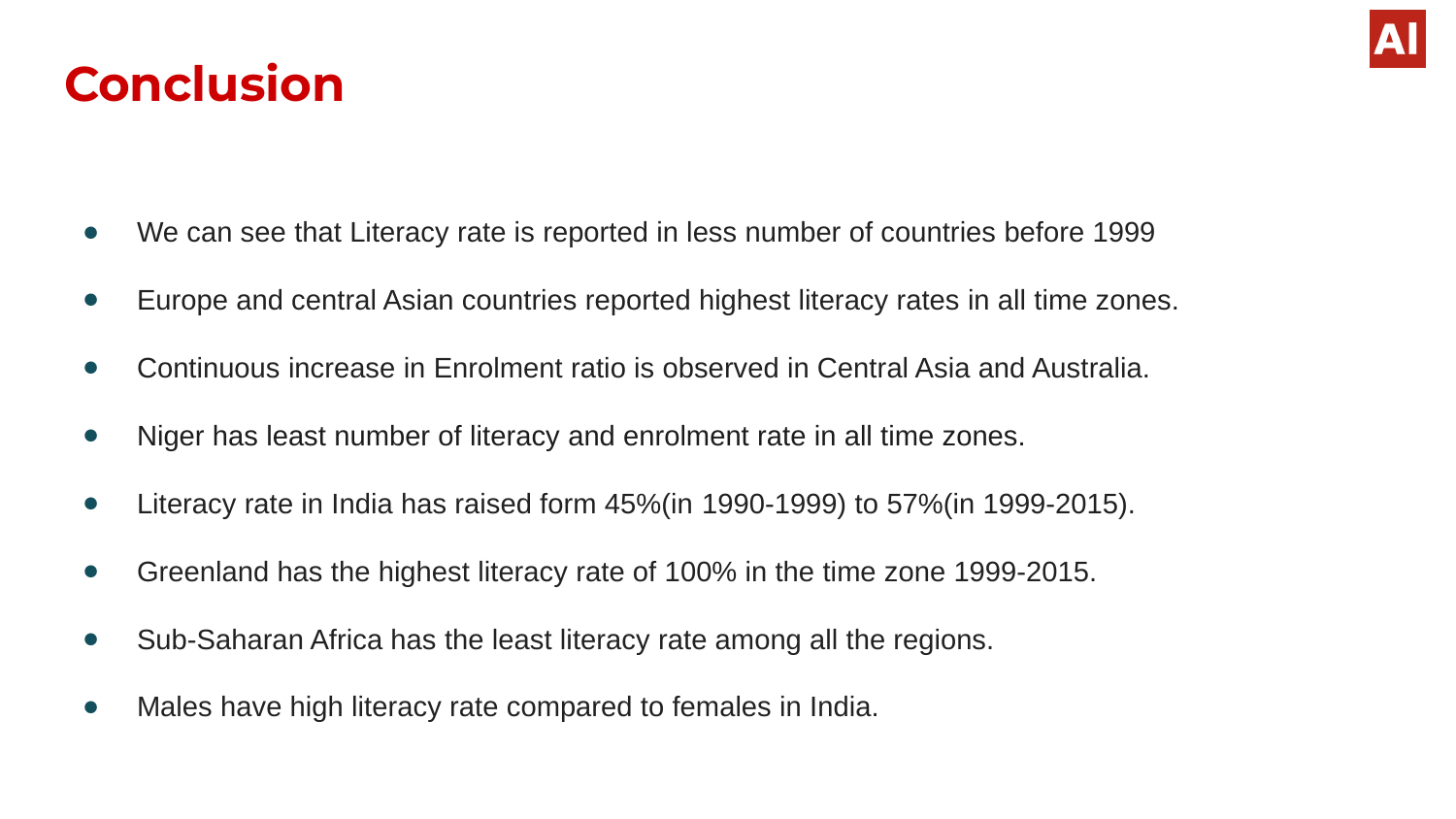

# Conclusion
We can see that Literacy rate is reported in less number of countries before 1999
Europe and central Asian countries reported highest literacy rates in all time zones.
Continuous increase in Enrolment ratio is observed in Central Asia and Australia.
Niger has least number of literacy and enrolment rate in all time zones.
Literacy rate in India has raised form 45%(in 1990-1999) to 57%(in 1999-2015).
Greenland has the highest literacy rate of 100% in the time zone 1999-2015.
Sub-Saharan Africa has the least literacy rate among all the regions.
Males have high literacy rate compared to females in India.